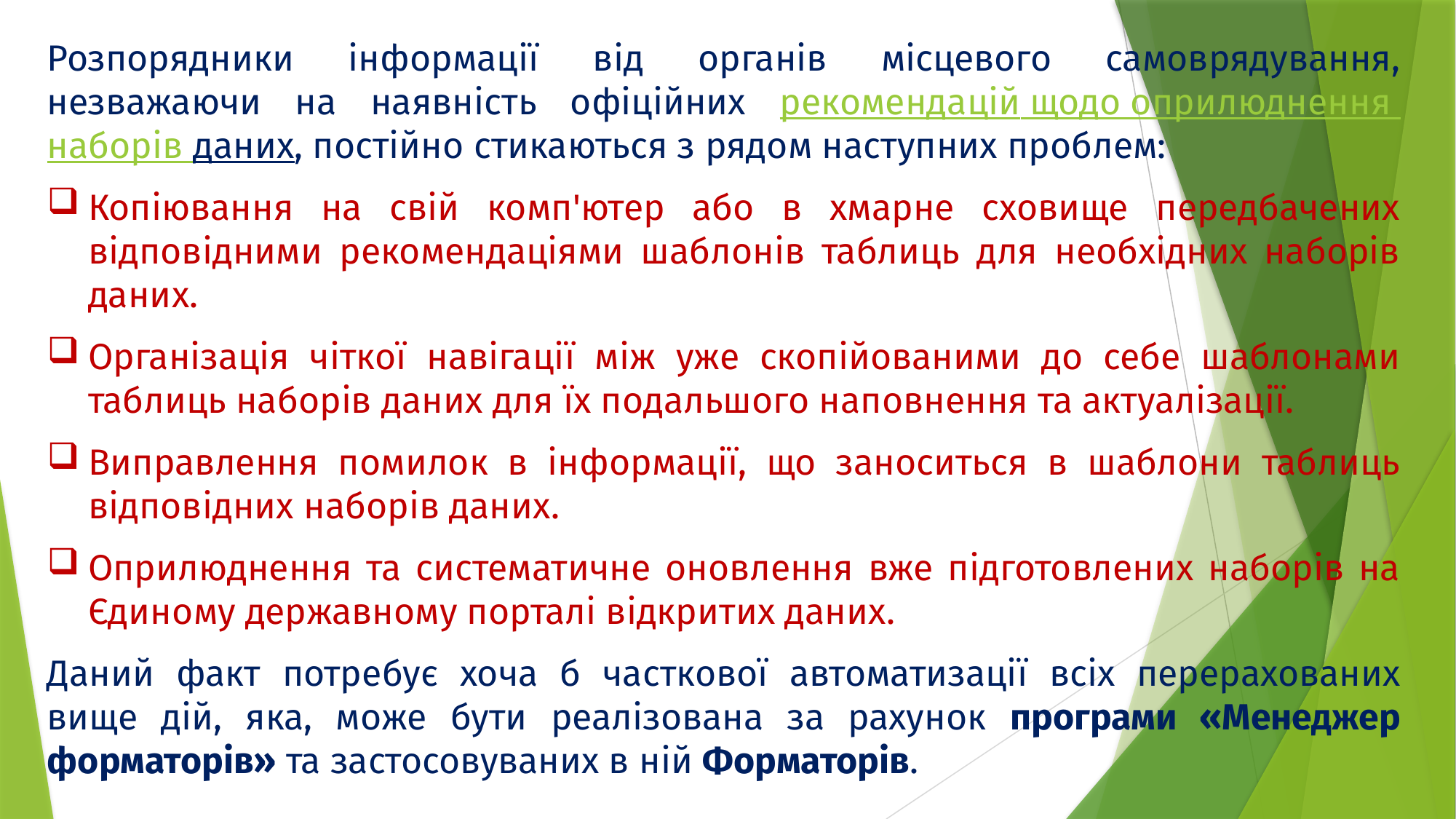

Розпорядники інформації від органів місцевого самоврядування, незважаючи на наявність офіційних рекомендацій щодо оприлюднення наборів даних, постійно стикаються з рядом наступних проблем:
Копіювання на свій комп'ютер або в хмарне сховище передбачених відповідними рекомендаціями шаблонів таблиць для необхідних наборів даних.
Організація чіткої навігації між уже скопійованими до себе шаблонами таблиць наборів даних для їх подальшого наповнення та актуалізації.
Виправлення помилок в інформації, що заноситься в шаблони таблиць відповідних наборів даних.
Оприлюднення та систематичне оновлення вже підготовлених наборів на Єдиному державному порталі відкритих даних.
Даний факт потребує хоча б часткової автоматизації всіх перерахованих вище дій, яка, може бути реалізована за рахунок програми «Менеджер форматорів» та застосовуваних в ній Форматорів.